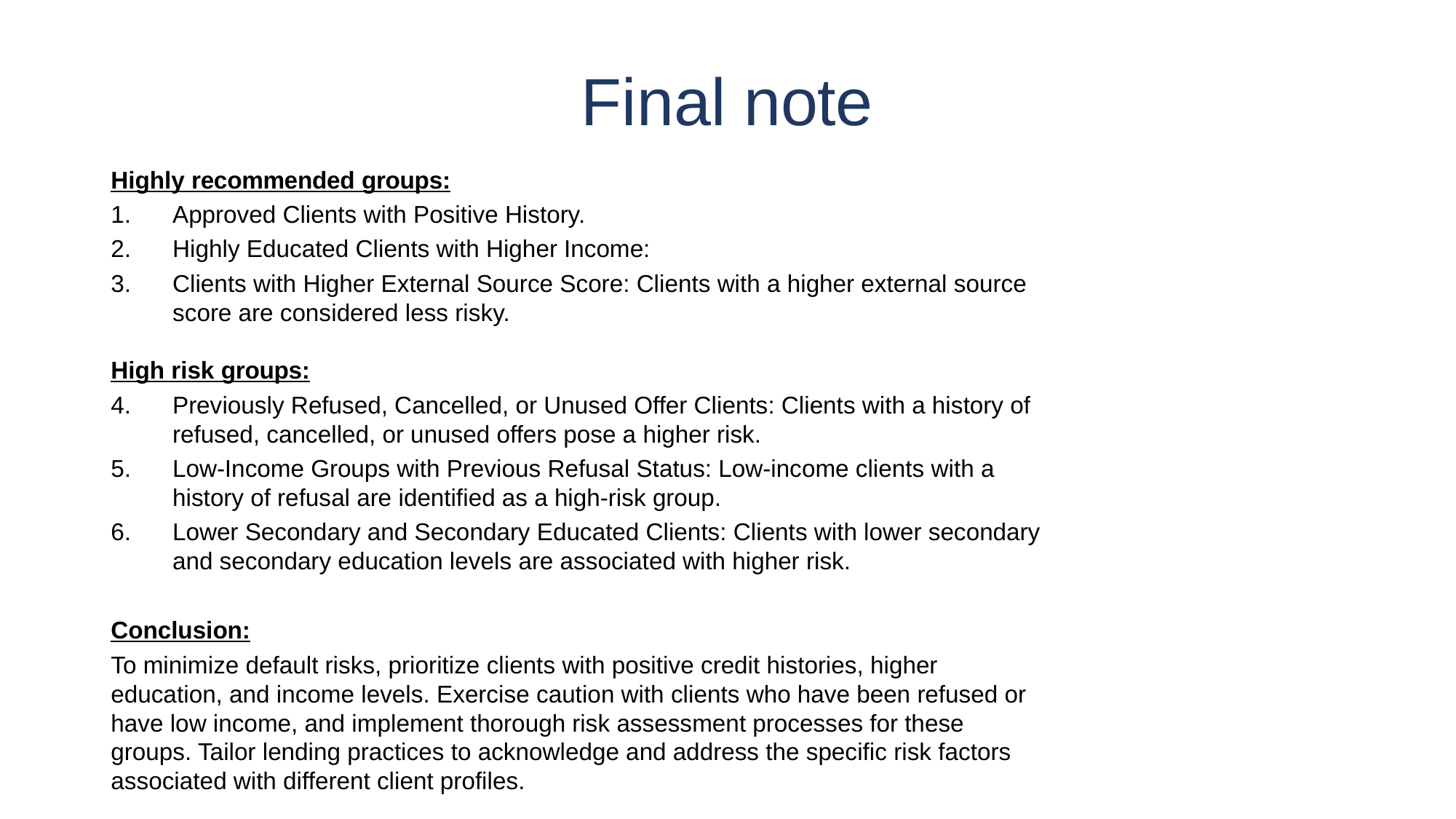

# Final note
Highly recommended groups:
Approved Clients with Positive History.
Highly Educated Clients with Higher Income:
Clients with Higher External Source Score: Clients with a higher external source score are considered less risky.

High risk groups:
Previously Refused, Cancelled, or Unused Offer Clients: Clients with a history of refused, cancelled, or unused offers pose a higher risk.
Low-Income Groups with Previous Refusal Status: Low-income clients with a history of refusal are identified as a high-risk group.
Lower Secondary and Secondary Educated Clients: Clients with lower secondary and secondary education levels are associated with higher risk.

Conclusion:
To minimize default risks, prioritize clients with positive credit histories, higher education, and income levels. Exercise caution with clients who have been refused or have low income, and implement thorough risk assessment processes for these groups. Tailor lending practices to acknowledge and address the specific risk factors associated with different client profiles.